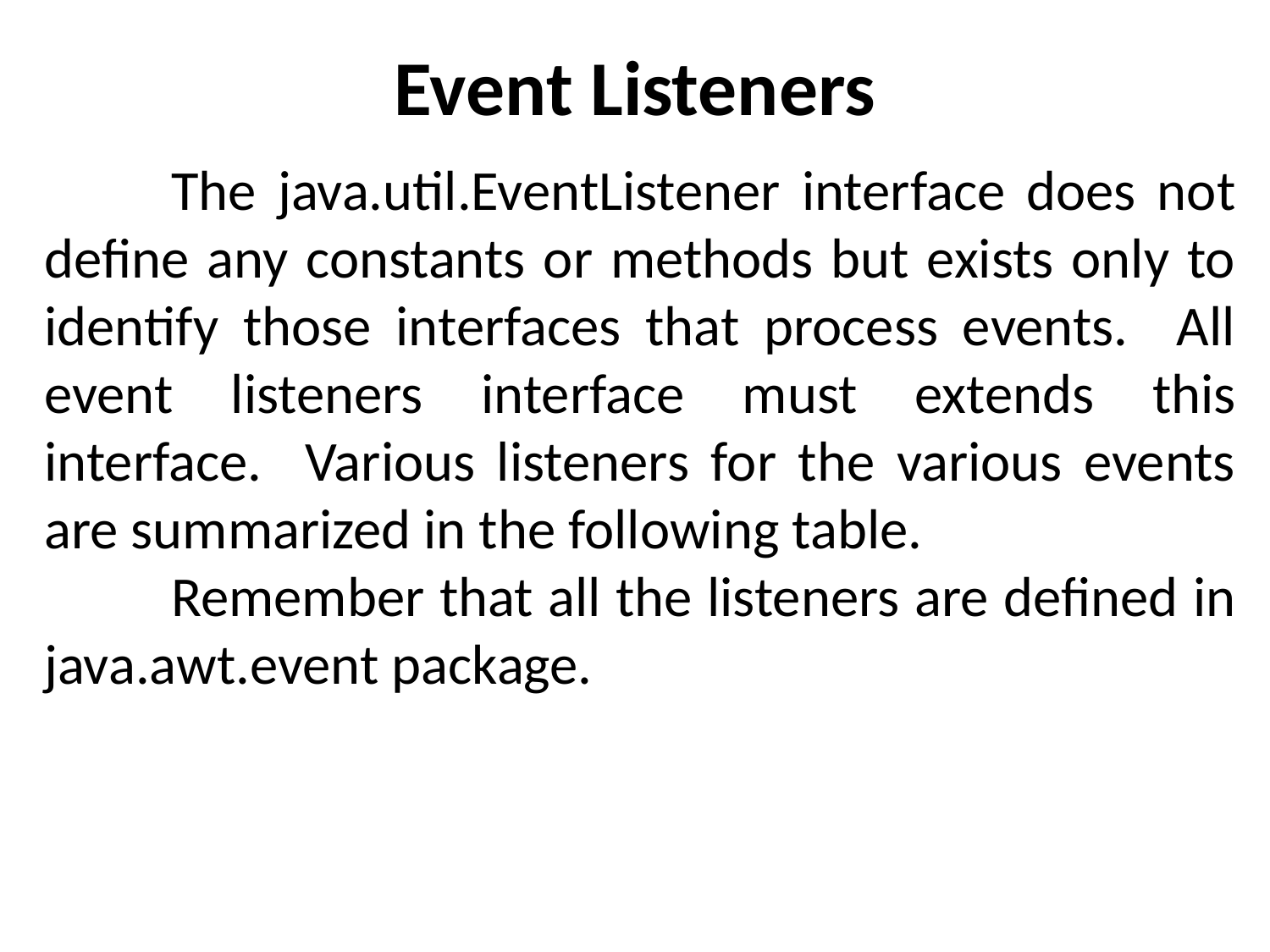

# Event Listeners
	The java.util.EventListener interface does not define any constants or methods but exists only to identify those interfaces that process events.  All event listeners interface must extends this interface.  Various listeners for the various events are summarized in the following table.
	Remember that all the listeners are defined in java.awt.event package.